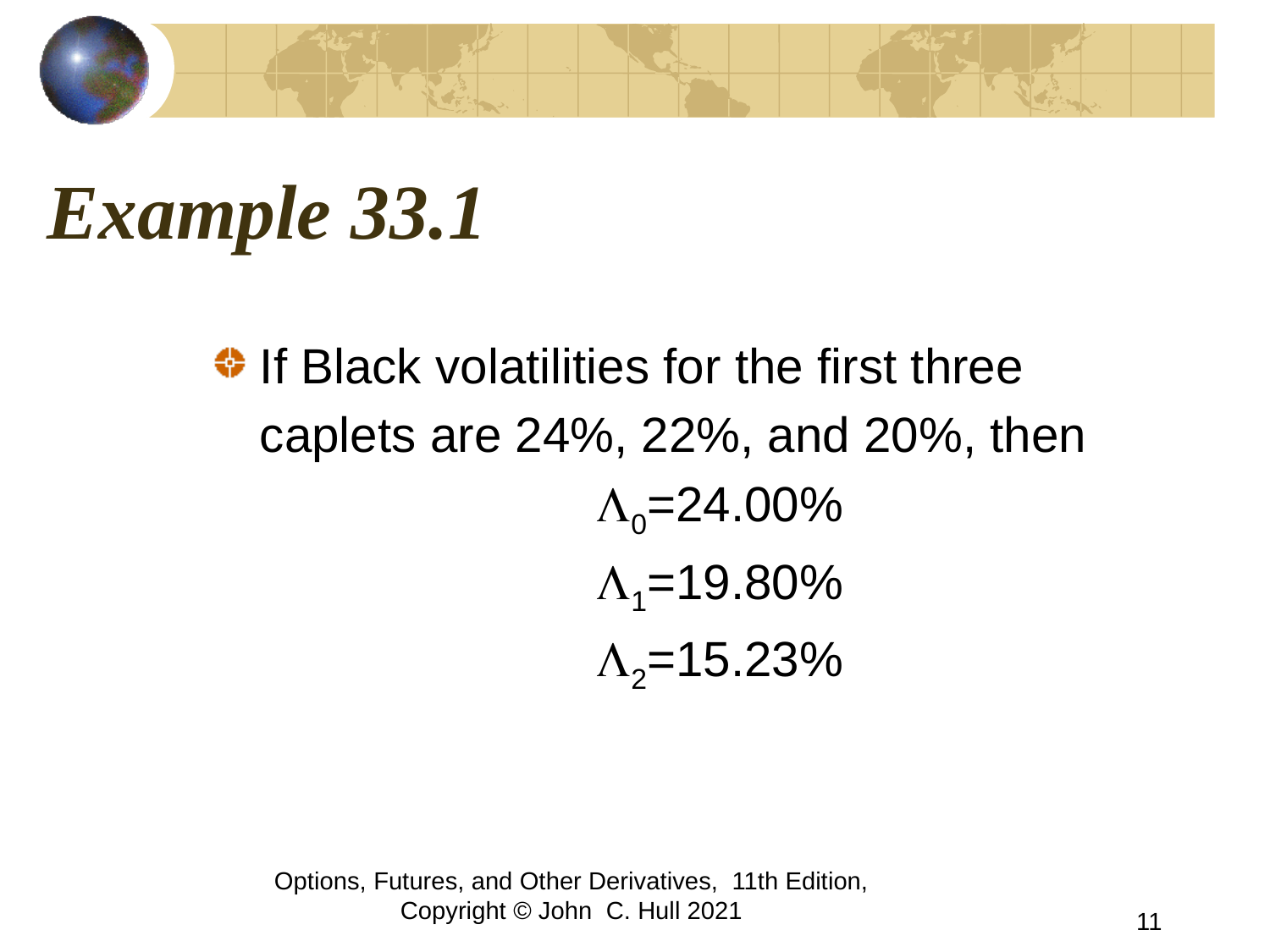

# Example 33.1
If Black volatilities for the first three
	caplets are 24%, 22%, and 20%, then
Λ0=24.00%
Λ1=19.80%
Λ2=15.23%

Options, Futures, and Other Derivatives,  11th Edition, Copyright © John  C. Hull 2021
11